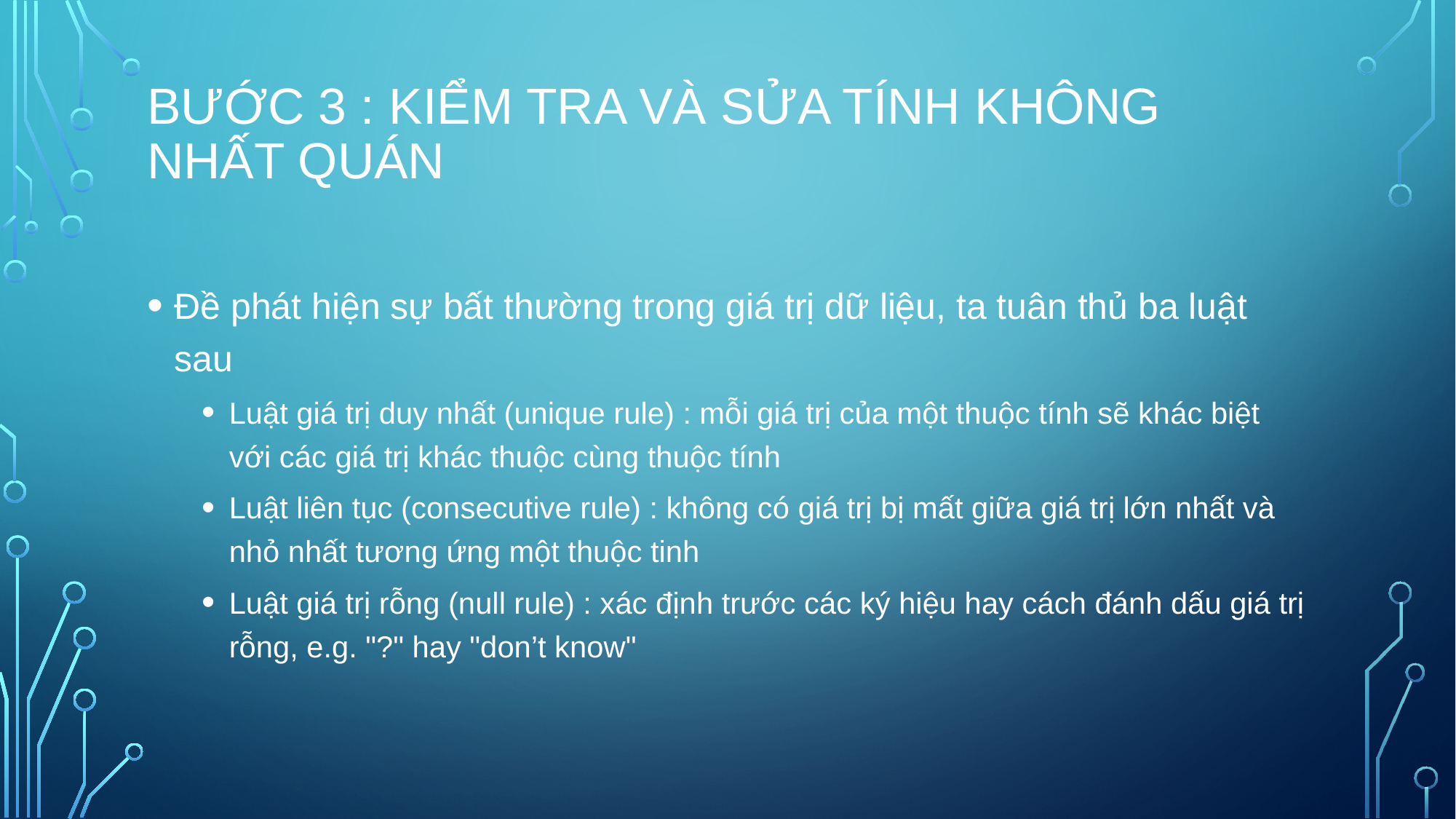

# Bước 3 : kiểm tra và sửa tính không nhất quán
Đề phát hiện sự bất thường trong giá trị dữ liệu, ta tuân thủ ba luật sau
Luật giá trị duy nhất (unique rule) : mỗi giá trị của một thuộc tính sẽ khác biệt với các giá trị khác thuộc cùng thuộc tính
Luật liên tục (consecutive rule) : không có giá trị bị mất giữa giá trị lớn nhất và nhỏ nhất tương ứng một thuộc tinh
Luật giá trị rỗng (null rule) : xác định trước các ký hiệu hay cách đánh dấu giá trị rỗng, e.g. "?" hay "don’t know"